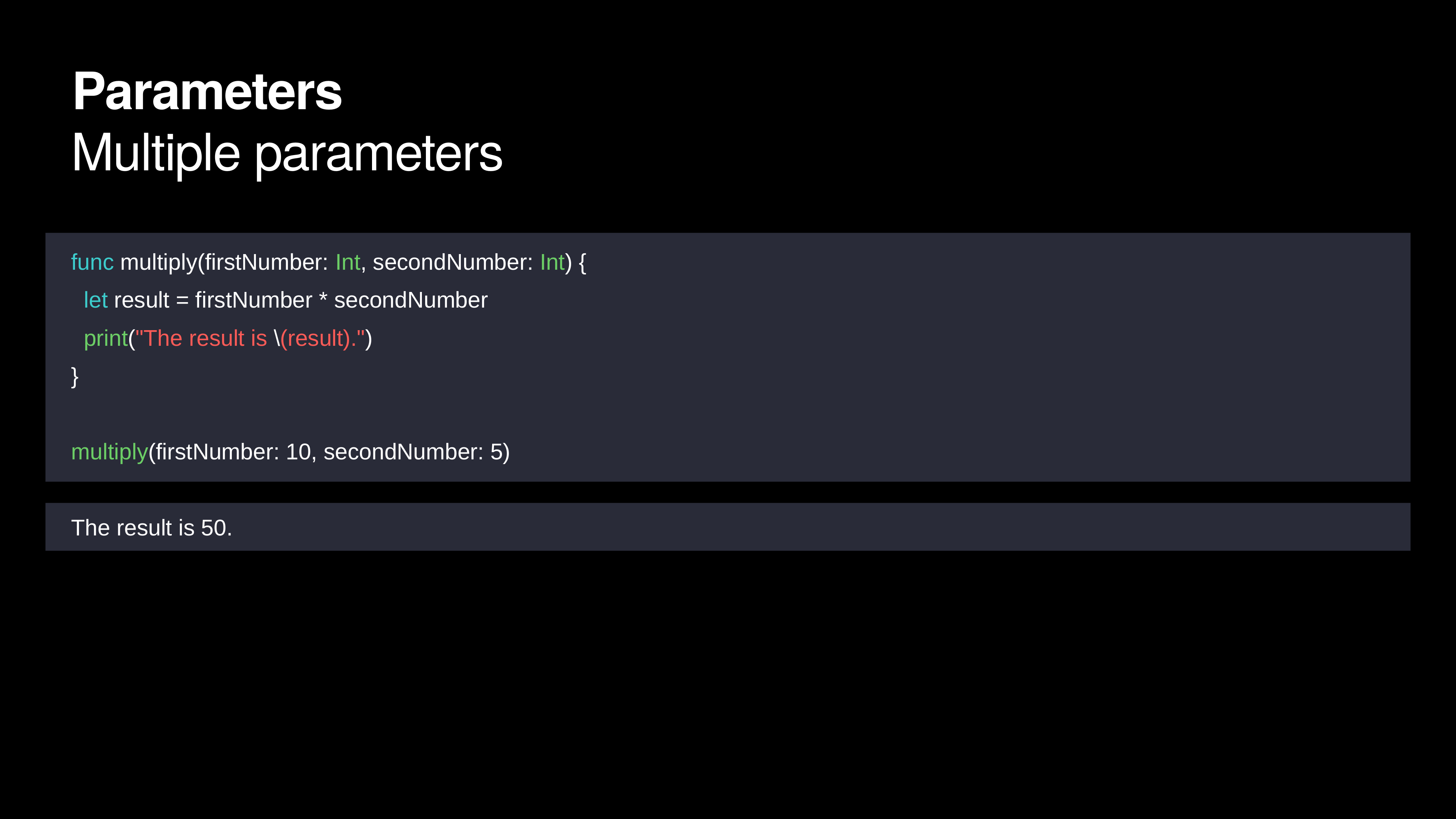

# Parameters
Multiple parameters

func multiply(firstNumber: Int, secondNumber: Int) {
  let result = firstNumber * secondNumber
  print("The result is \(result).")
}

multiply(firstNumber: 10, secondNumber: 5)

The result is 50.